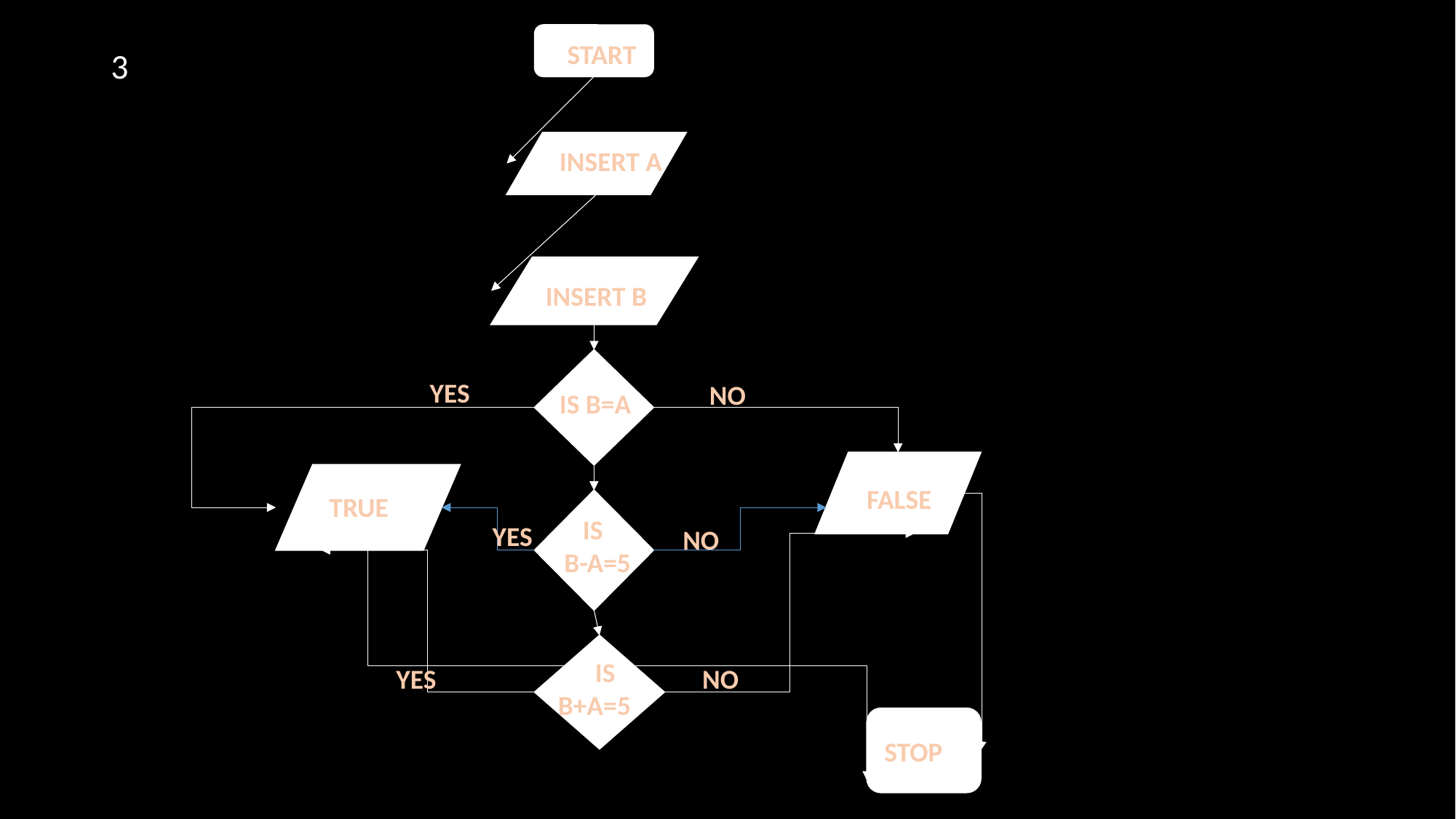

START
# 3

INSERT A

INSERT B

YES
NO
IS B=A

FALSE
TRUE

   IS
B-A=5
YES
NO

      IS
B+A=5
YES
NO

STOP